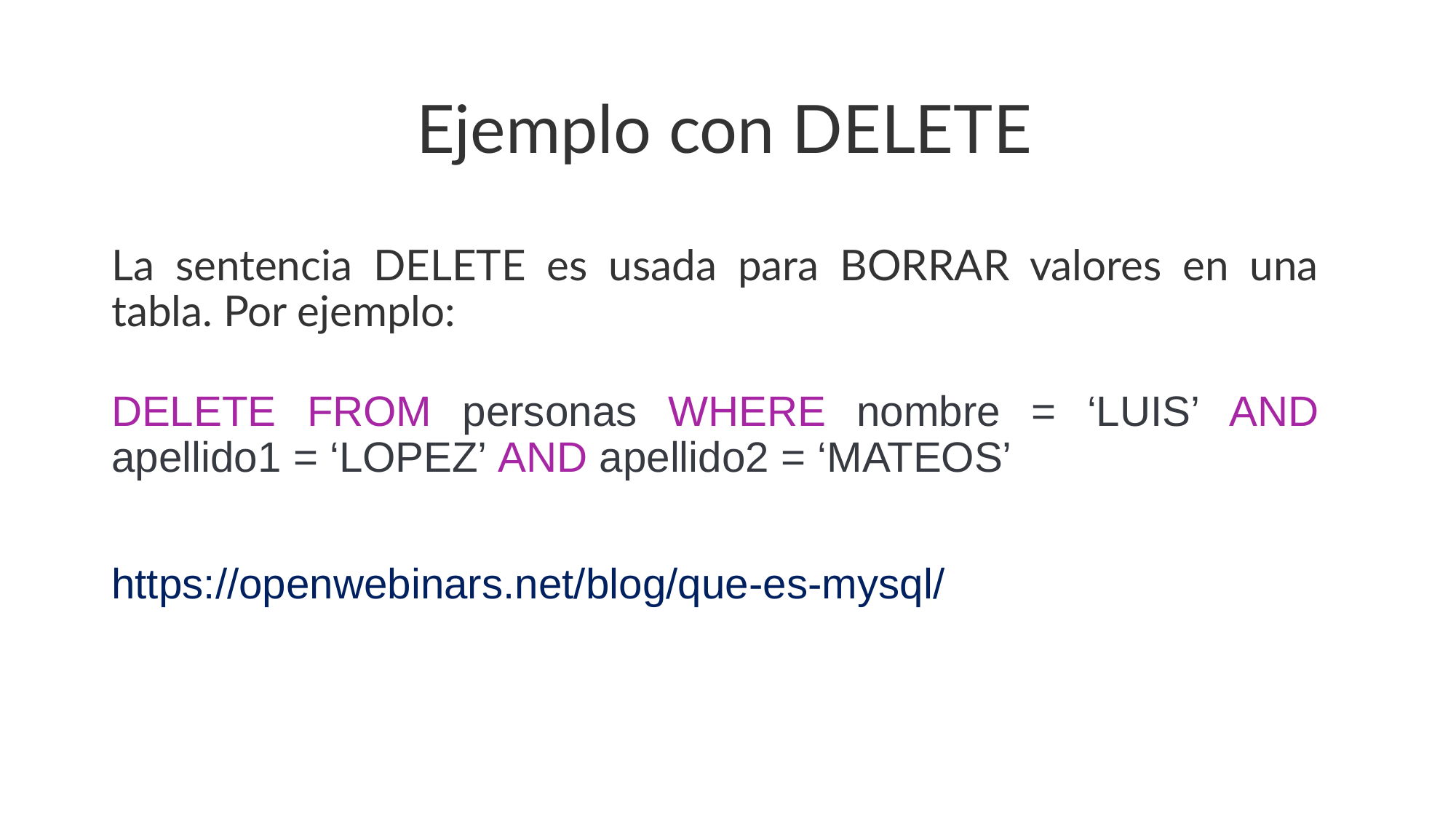

# Ejemplo con DELETE
La sentencia DELETE es usada para BORRAR valores en una tabla. Por ejemplo:
DELETE FROM personas WHERE nombre = ‘LUIS’ AND apellido1 = ‘LOPEZ’ AND apellido2 = ‘MATEOS’
https://openwebinars.net/blog/que-es-mysql/